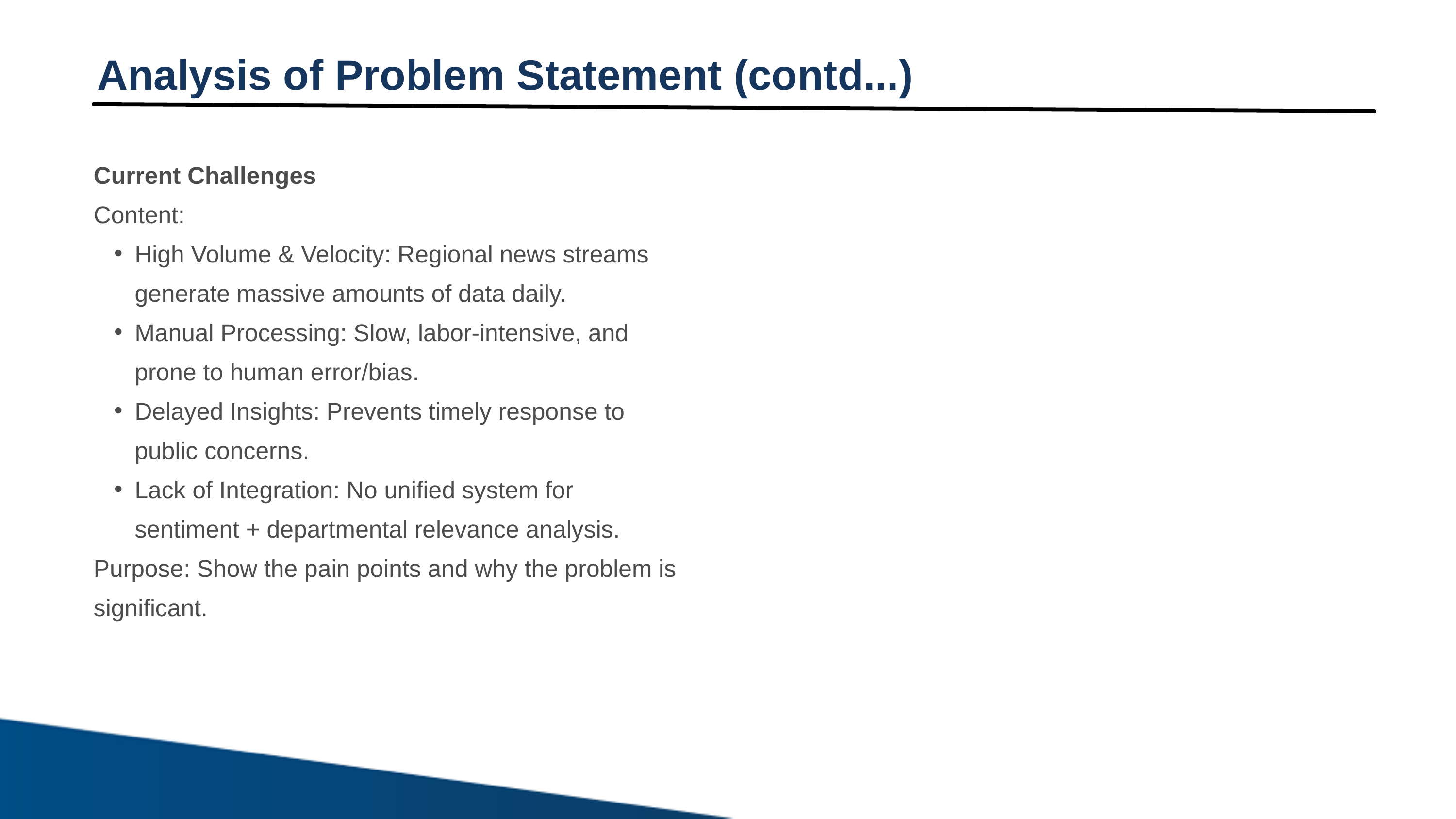

Analysis of Problem Statement (contd...)

Current Challenges
Content:
High Volume & Velocity: Regional news streams generate massive amounts of data daily.
Manual Processing: Slow, labor-intensive, and prone to human error/bias.
Delayed Insights: Prevents timely response to public concerns.
Lack of Integration: No unified system for sentiment + departmental relevance analysis.
Purpose: Show the pain points and why the problem is significant.